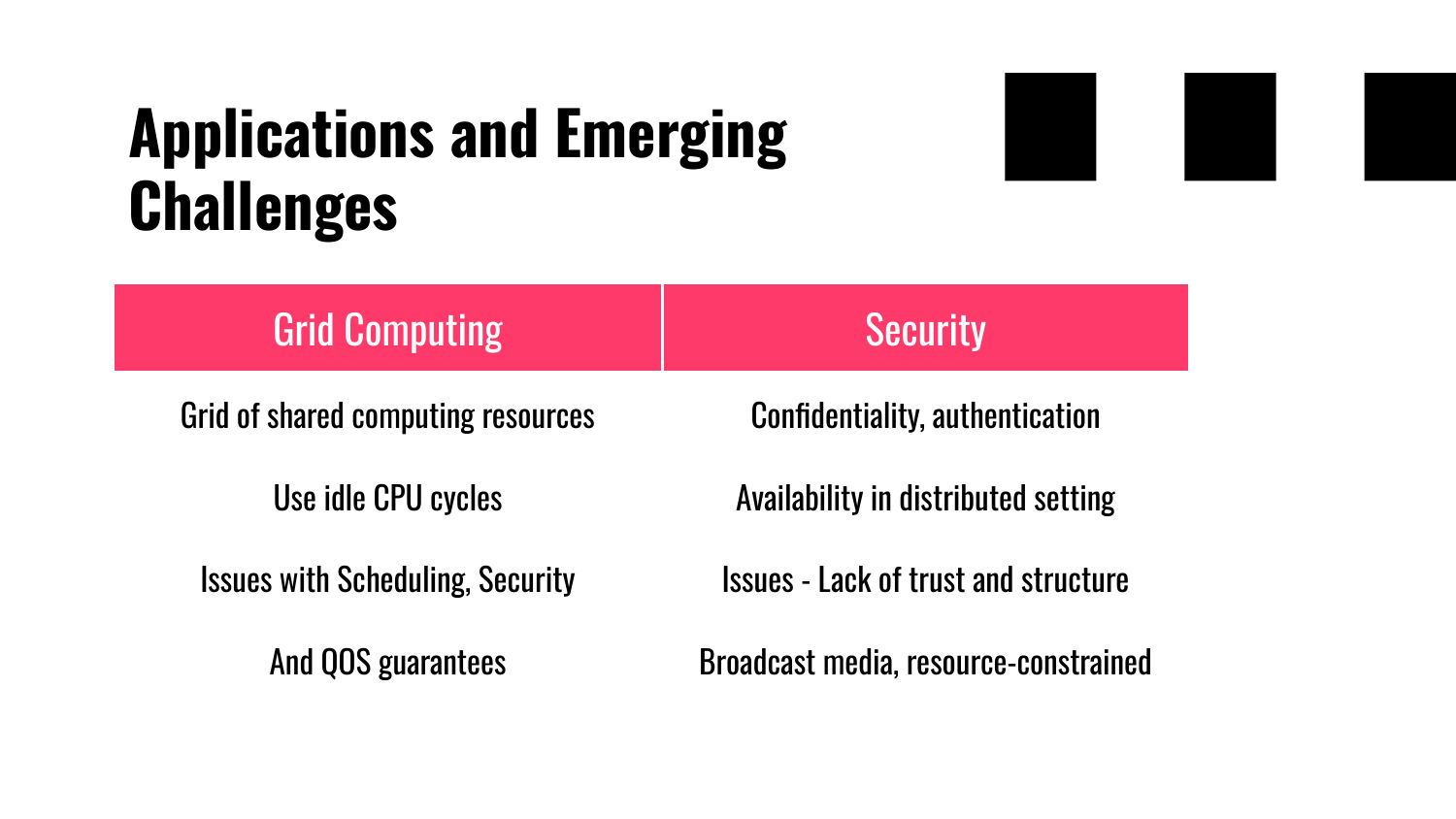

# Applications and Emerging Challenges
| Grid Computing | Security |
| --- | --- |
| Grid of shared computing resources | Confidentiality, authentication |
| Use idle CPU cycles | Availability in distributed setting |
| Issues with Scheduling, Security | Issues - Lack of trust and structure |
| And QOS guarantees | Broadcast media, resource-constrained |
|  |  |